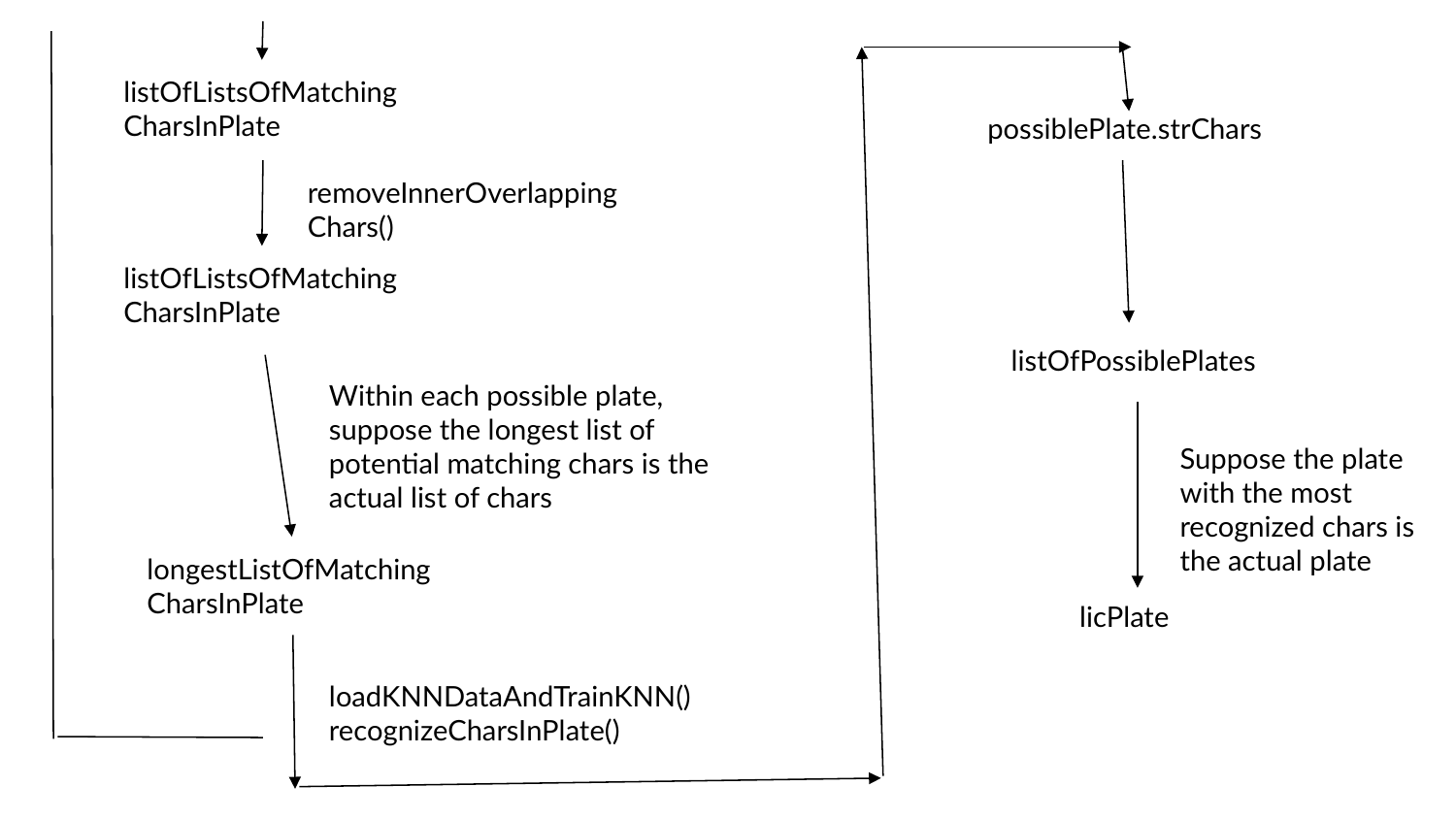

listOfListsOfMatchingCharsInPlate
possiblePlate.strChars
removeInnerOverlappingChars()
listOfListsOfMatchingCharsInPlate
listOfPossiblePlates
Within each possible plate, suppose the longest list of potential matching chars is the actual list of chars
Suppose the plate with the most recognized chars is the actual plate
longestListOfMatchingCharsInPlate
licPlate
loadKNNDataAndTrainKNN()
recognizeCharsInPlate()